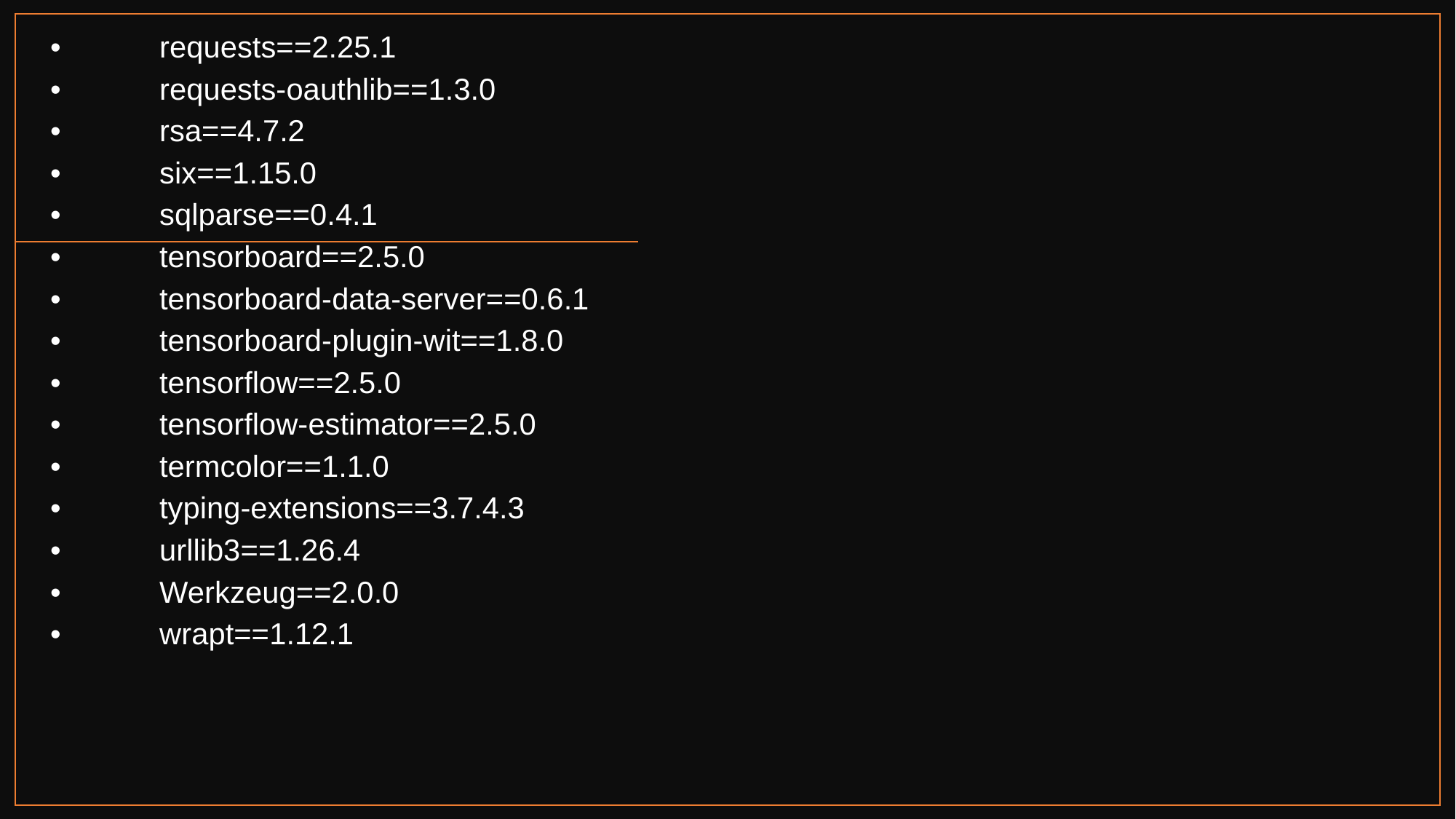

•	requests==2.25.1
•	requests-oauthlib==1.3.0
•	rsa==4.7.2
•	six==1.15.0
•	sqlparse==0.4.1
•	tensorboard==2.5.0
•	tensorboard-data-server==0.6.1
•	tensorboard-plugin-wit==1.8.0
•	tensorflow==2.5.0
•	tensorflow-estimator==2.5.0
•	termcolor==1.1.0
•	typing-extensions==3.7.4.3
•	urllib3==1.26.4
•	Werkzeug==2.0.0
•	wrapt==1.12.1